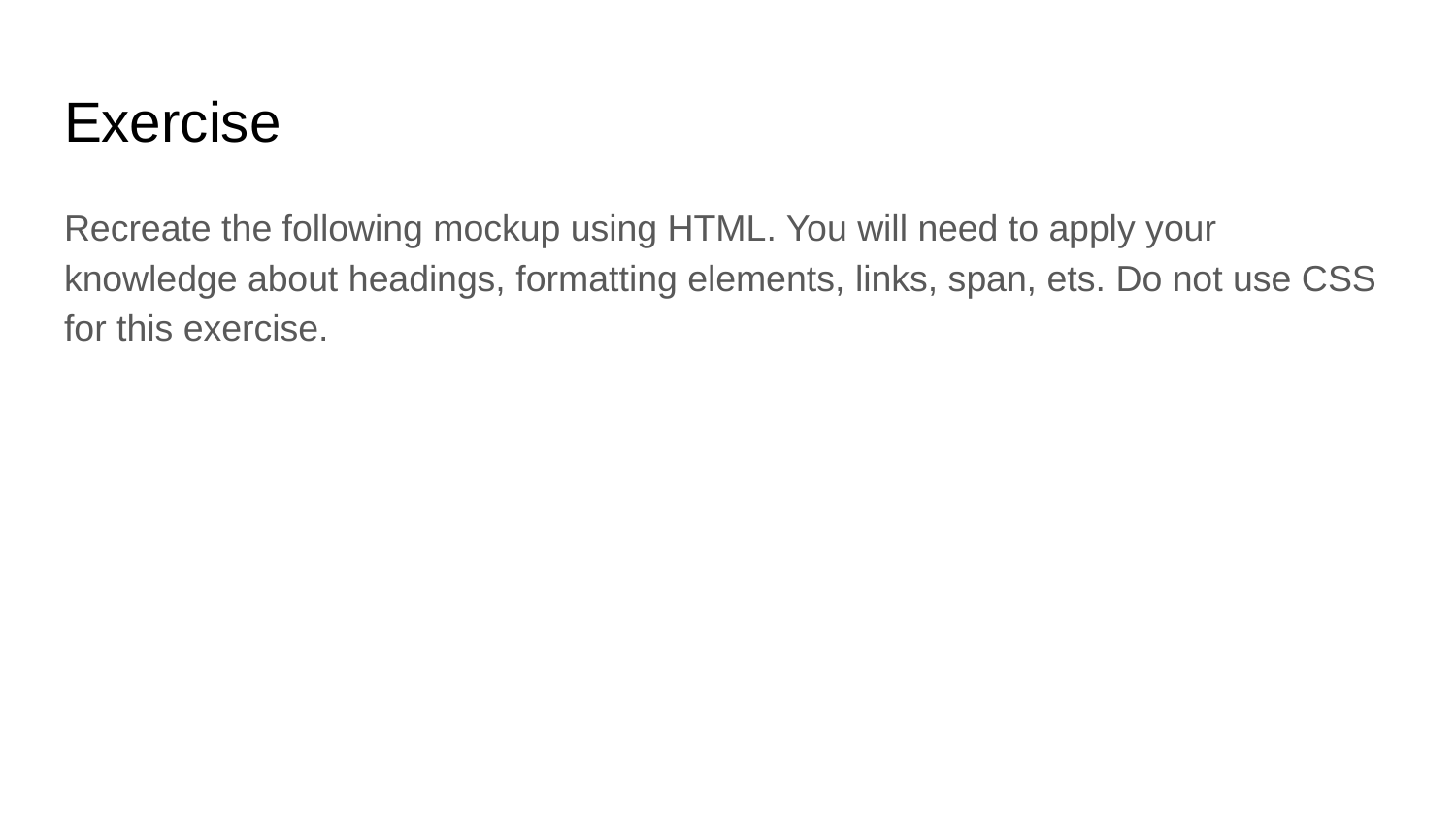

# Exercise
Recreate the following mockup using HTML. You will need to apply your knowledge about headings, formatting elements, links, span, ets. Do not use CSS for this exercise.